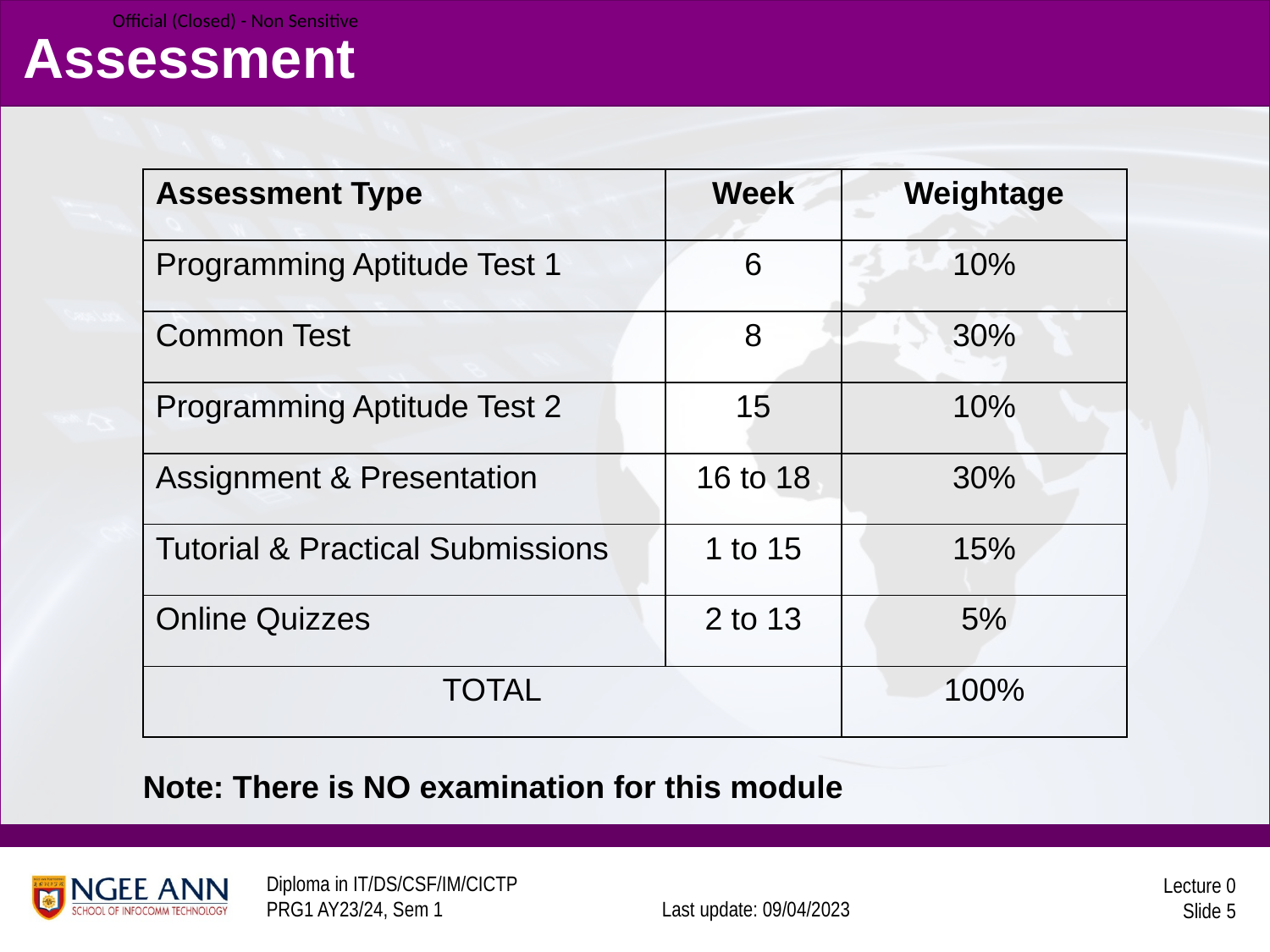

# Assessment
| Assessment Type | Week | Weightage |
| --- | --- | --- |
| Programming Aptitude Test 1 | 6 | 10% |
| Common Test | 8 | 30% |
| Programming Aptitude Test 2 | 15 | 10% |
| Assignment & Presentation | 16 to 18 | 30% |
| Tutorial & Practical Submissions | 1 to 15 | 15% |
| Online Quizzes | 2 to 13 | 5% |
| TOTAL |  | 100% |
Note: There is NO examination for this module